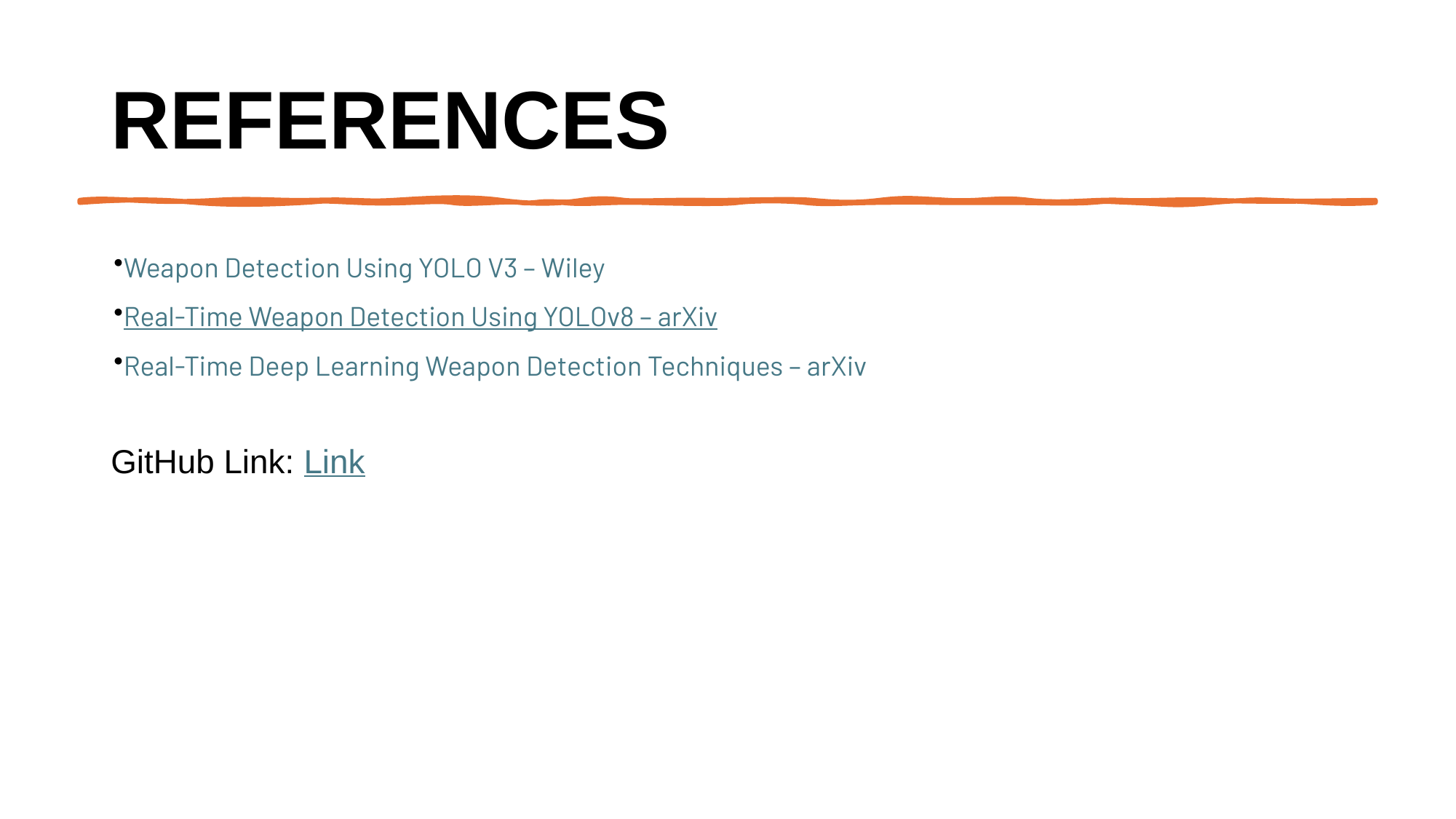

# References

Weapon Detection Using YOLO V3 – Wiley
Real-Time Weapon Detection Using YOLOv8 – arXiv
Real-Time Deep Learning Weapon Detection Techniques – arXiv

GitHub Link: Link